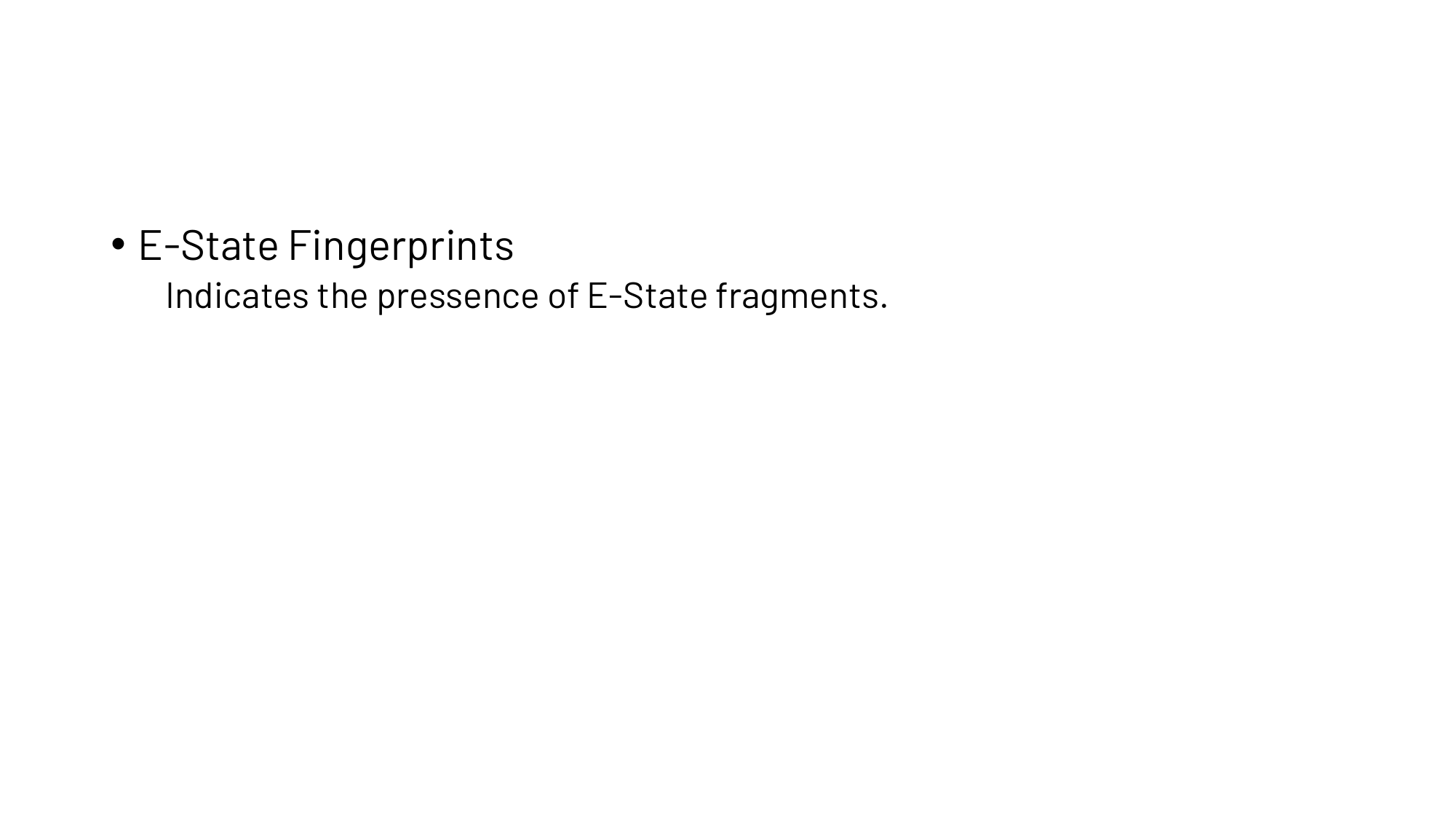

#
E-State Fingerprints
Indicates the pressence of E-State fragments.